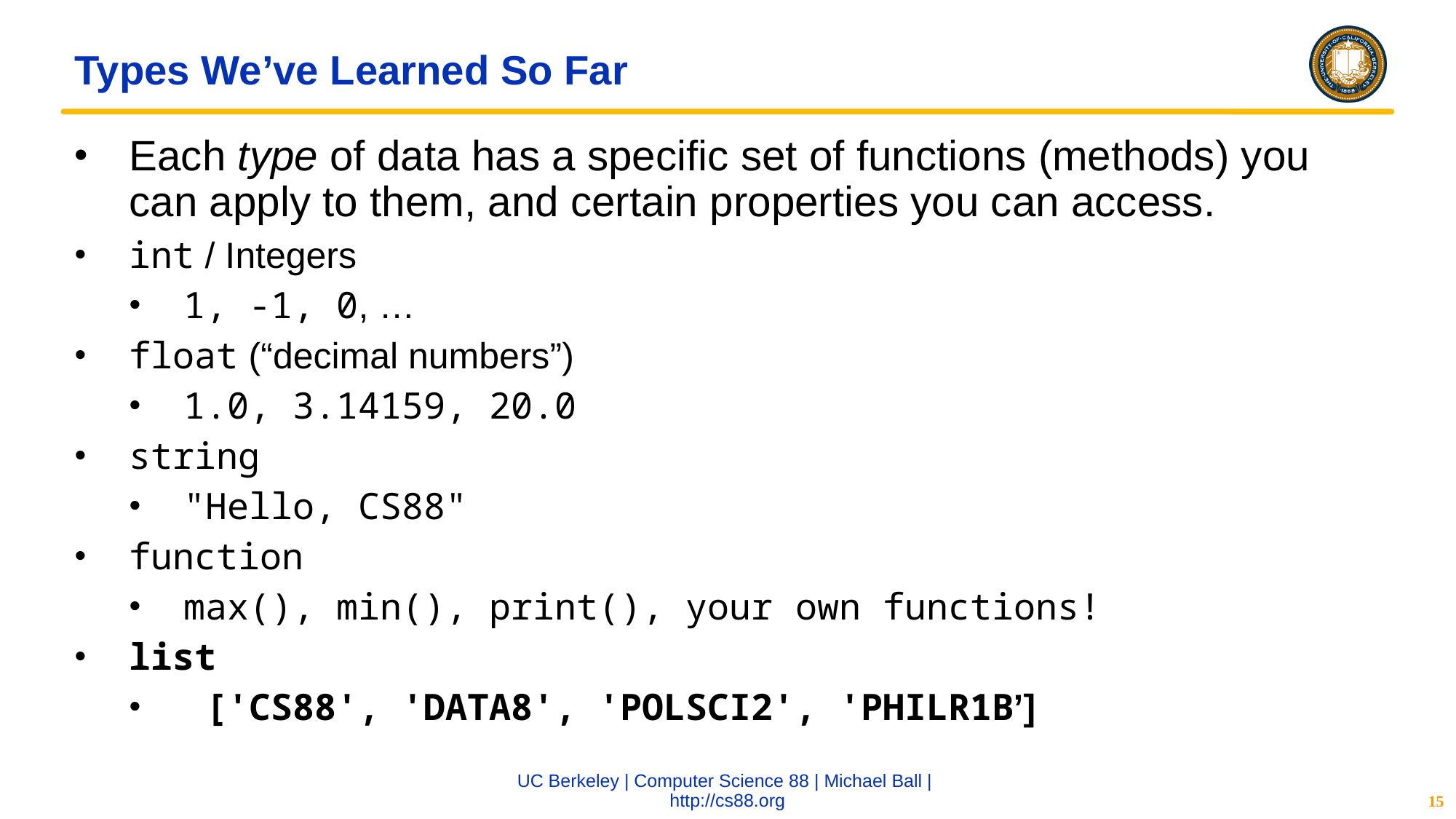

# Types We’ve Learned So Far
Each type of data has a specific set of functions (methods) you can apply to them, and certain properties you can access.
int / Integers
1, -1, 0, …
float (“decimal numbers”)
1.0, 3.14159, 20.0
string
"Hello, CS88"
function
max(), min(), print(), your own functions!
list
 ['CS88', 'DATA8', 'POLSCI2', 'PHILR1B’]

15